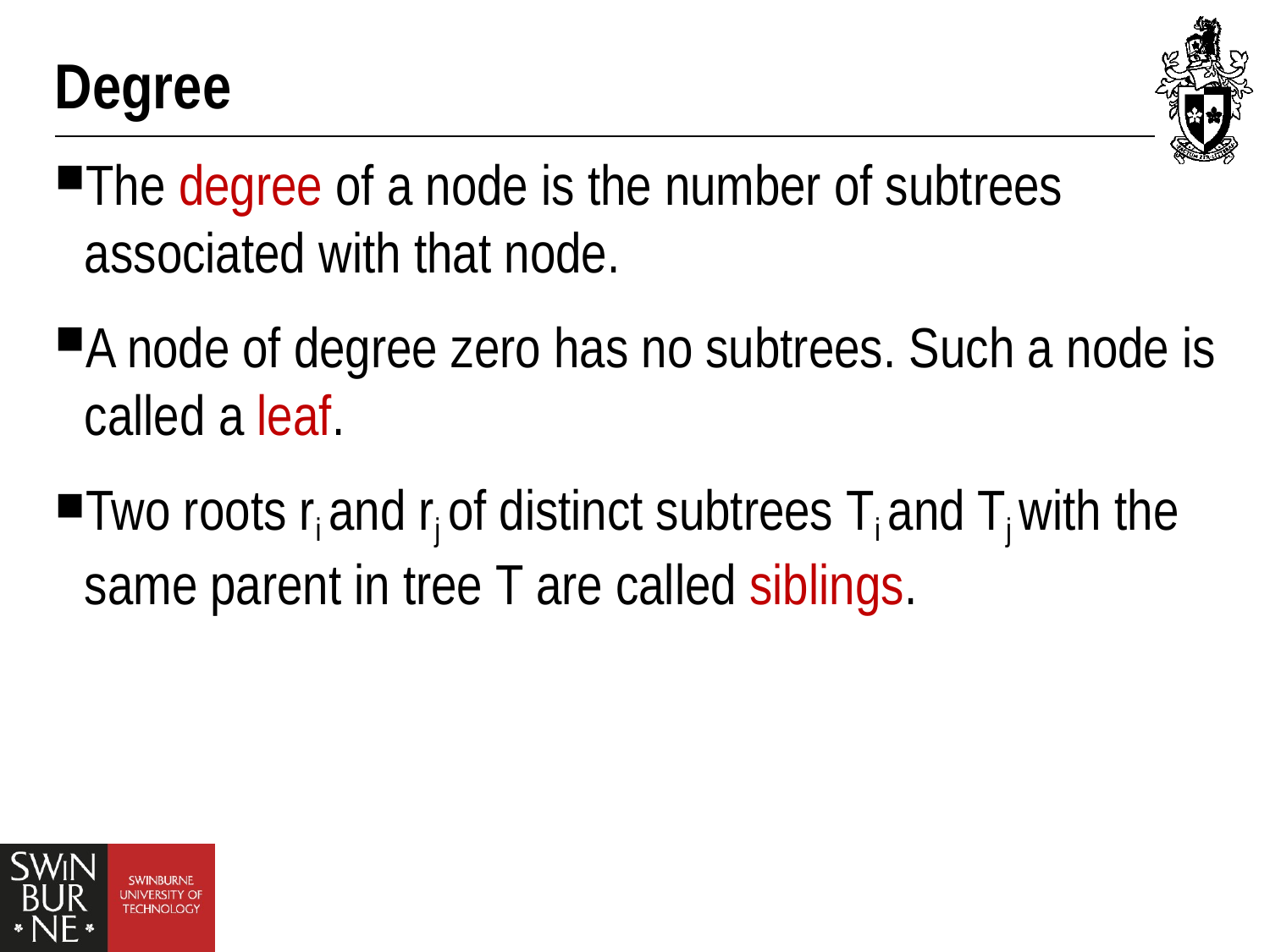

# Degree
The degree of a node is the number of subtrees associated with that node.
A node of degree zero has no subtrees. Such a node is called a leaf.
Two roots ri and rj of distinct subtrees Ti and Tj with the same parent in tree T are called siblings.